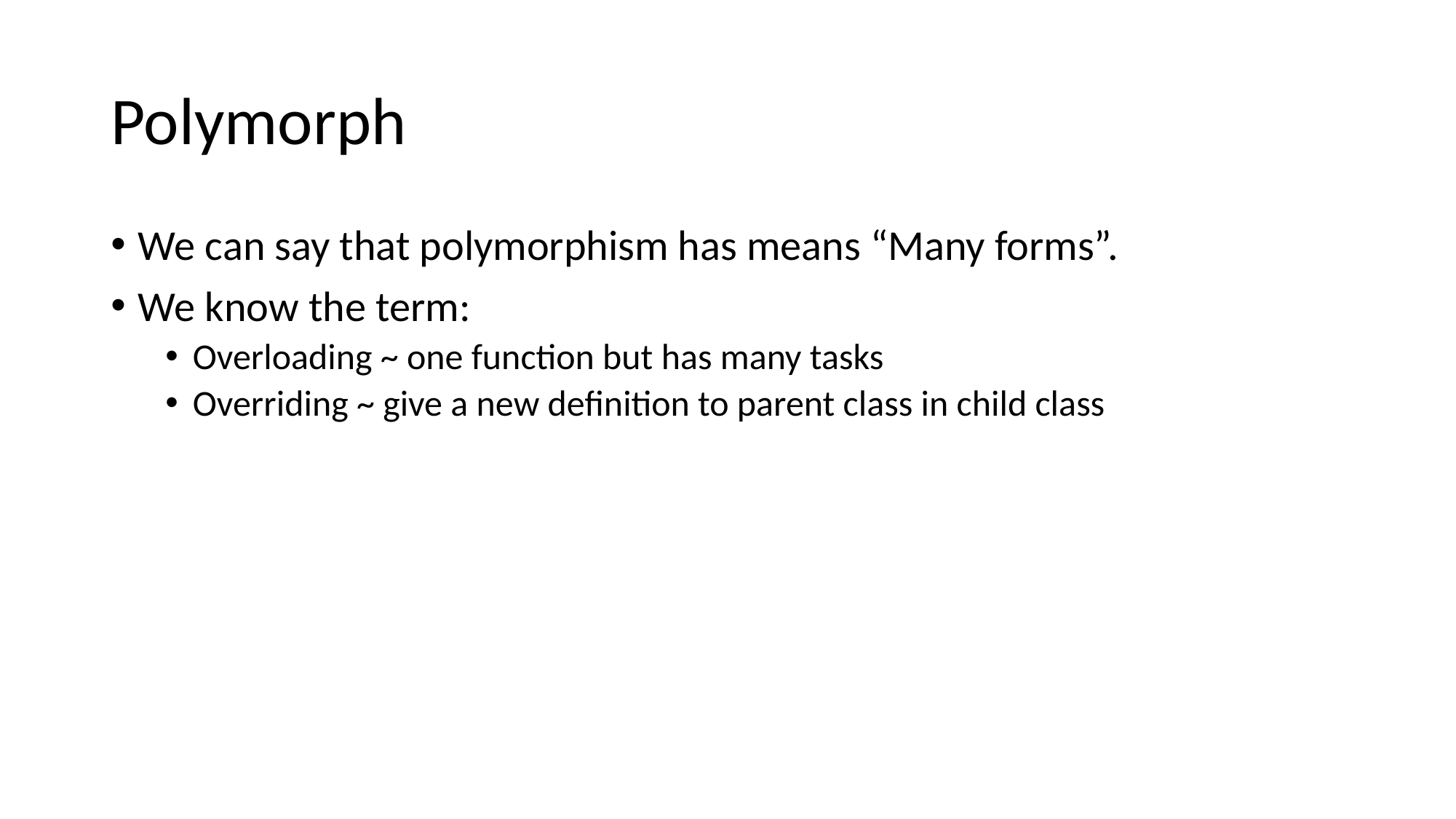

# Polymorph
We can say that polymorphism has means “Many forms”.
We know the term:
Overloading ~ one function but has many tasks
Overriding ~ give a new definition to parent class in child class